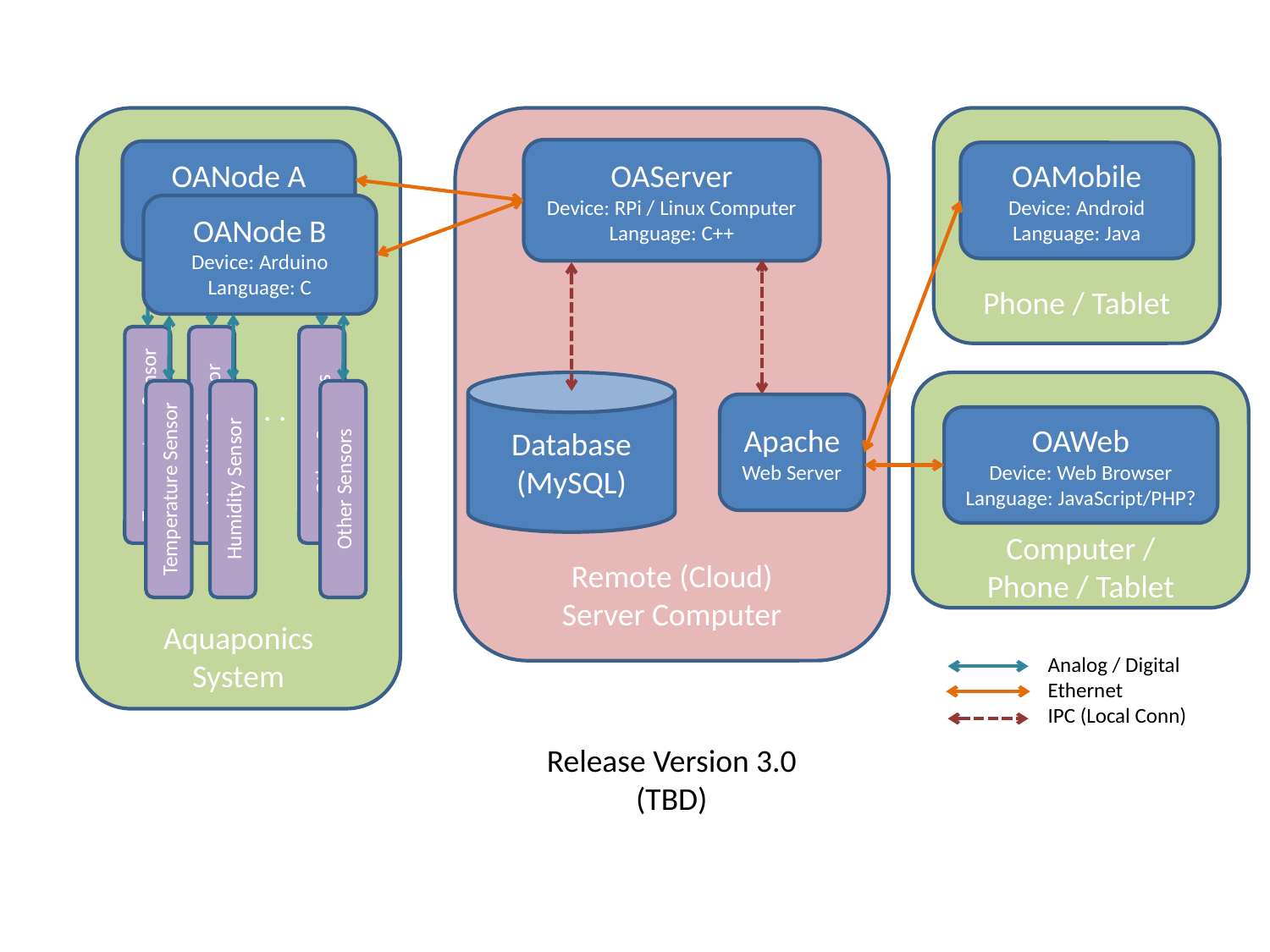

Remote (Cloud)
Server Computer
OAServer
Device: RPi / Linux Computer
Language: C++
Database
(MySQL)

Phone / Tablet
OAMobile
Device: Android
Language: Java

        . . .

Aquaponics
System
OANode A
Device: Arduino
Language: C
Temperature Sensor
Humidity Sensor
Other Sensors
OANode B
Device: Arduino
Language: C
Temperature Sensor
Humidity Sensor
Other Sensors

Computer /
Phone / Tablet
OAWeb
Device: Web Browser
Language: JavaScript/PHP?
Apache
Web Server
Analog / Digital
Ethernet
IPC (Local Conn)
Release Version 3.0
(TBD)